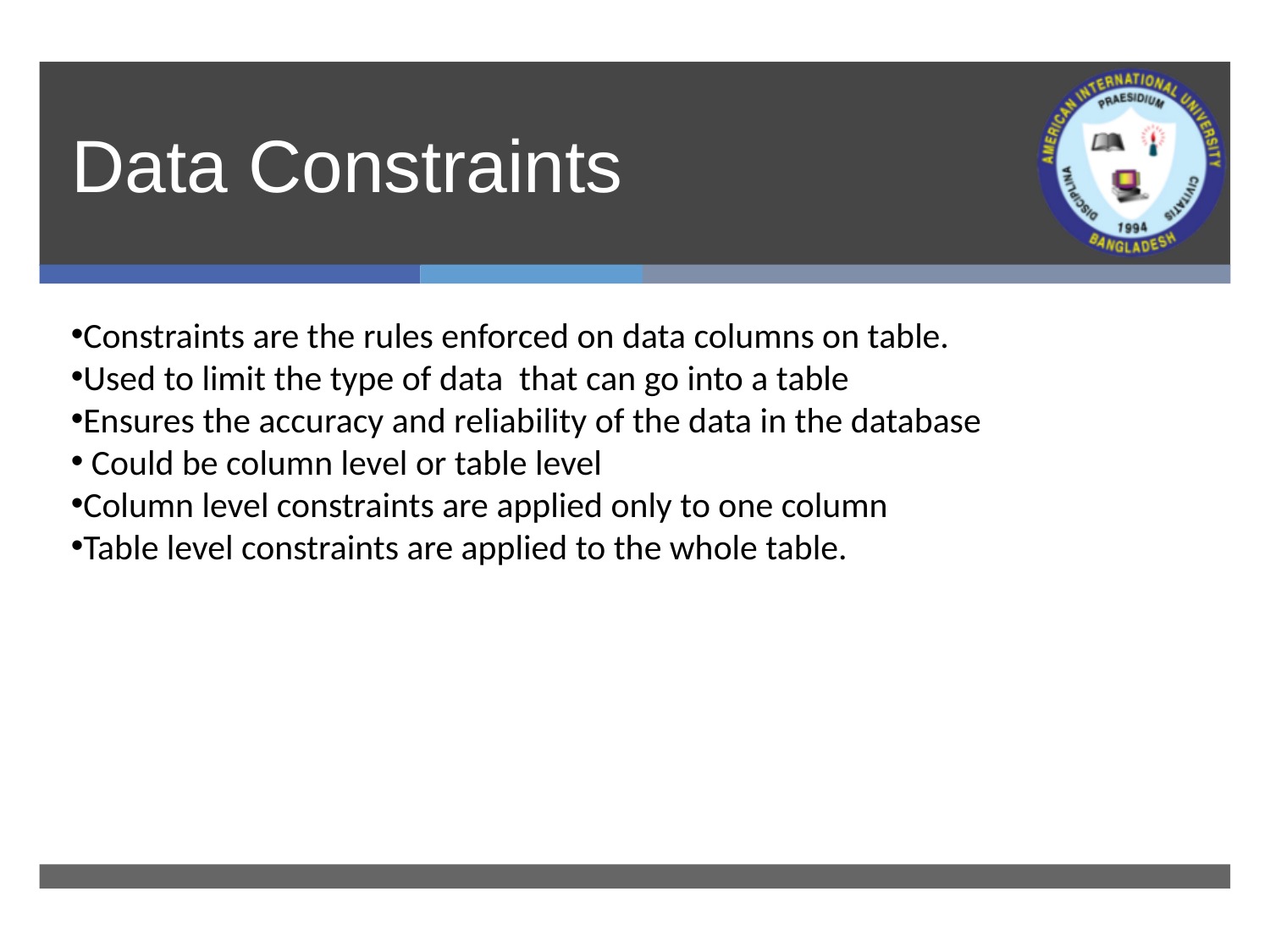

# Data Constraints
Constraints are the rules enforced on data columns on table.
Used to limit the type of data  that can go into a table
Ensures the accuracy and reliability of the data in the database
 Could be column level or table level
Column level constraints are applied only to one column
Table level constraints are applied to the whole table.